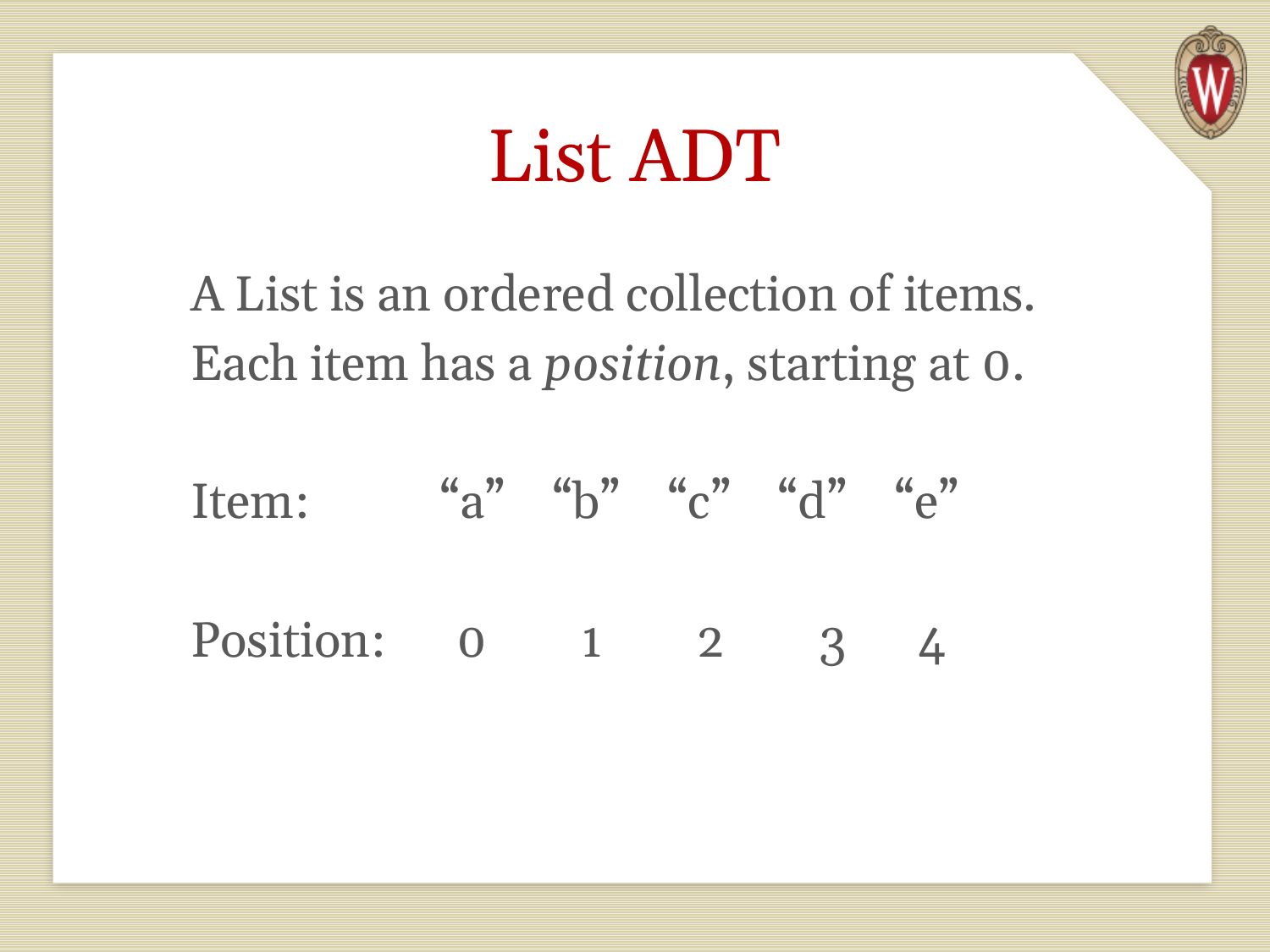

# List ADT
A List is an ordered collection of items.
Each item has a position, starting at 0.

Item:           “a”    “b”    “c”    “d”    “e”

Position:      0        1        2        3      4